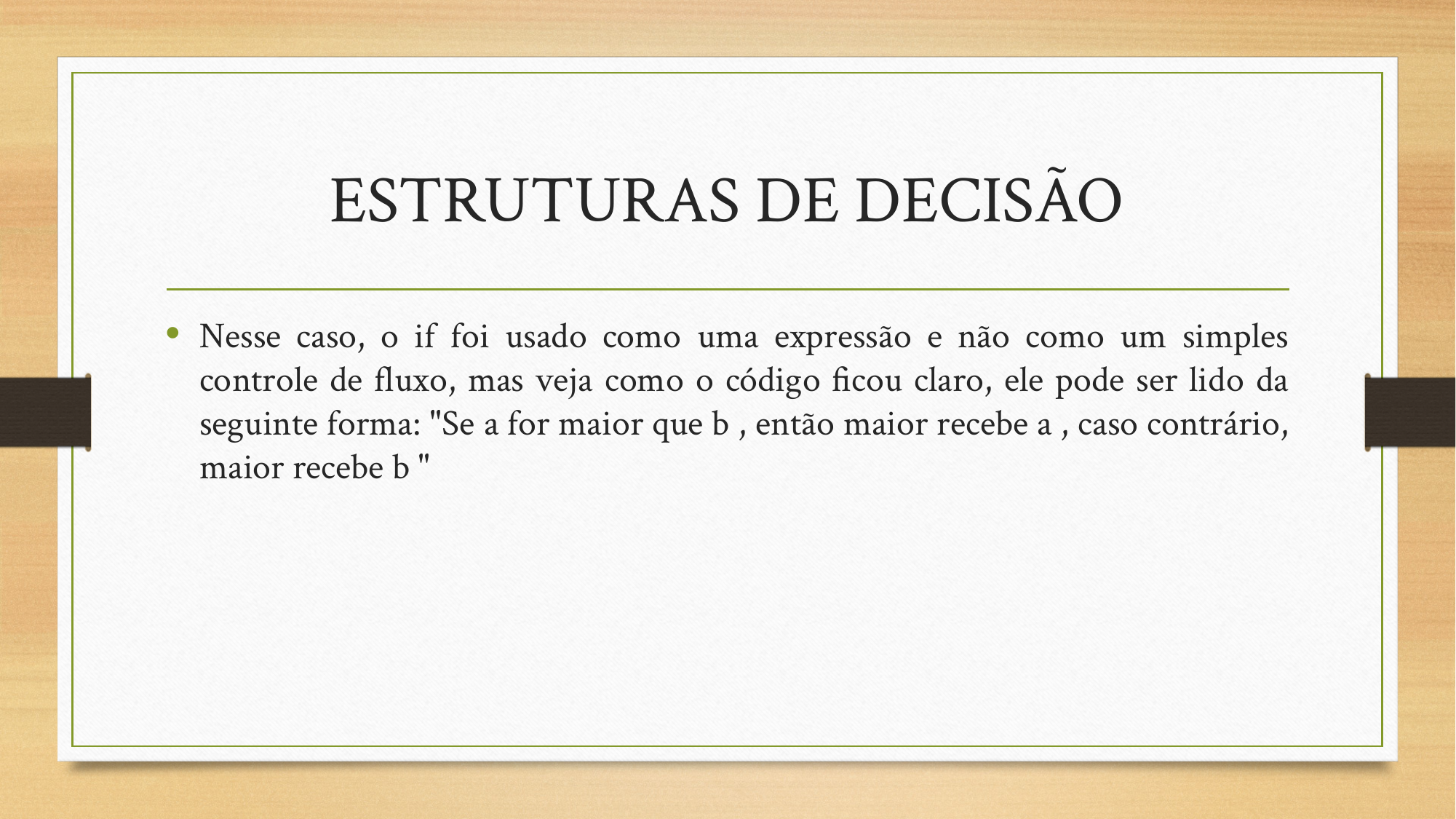

# ESTRUTURAS DE DECISÃO
Nesse caso, o if foi usado como uma expressão e não como um simples controle de fluxo, mas veja como o código ficou claro, ele pode ser lido da seguinte forma: "Se a for maior que b , então maior recebe a , caso contrário, maior recebe b "